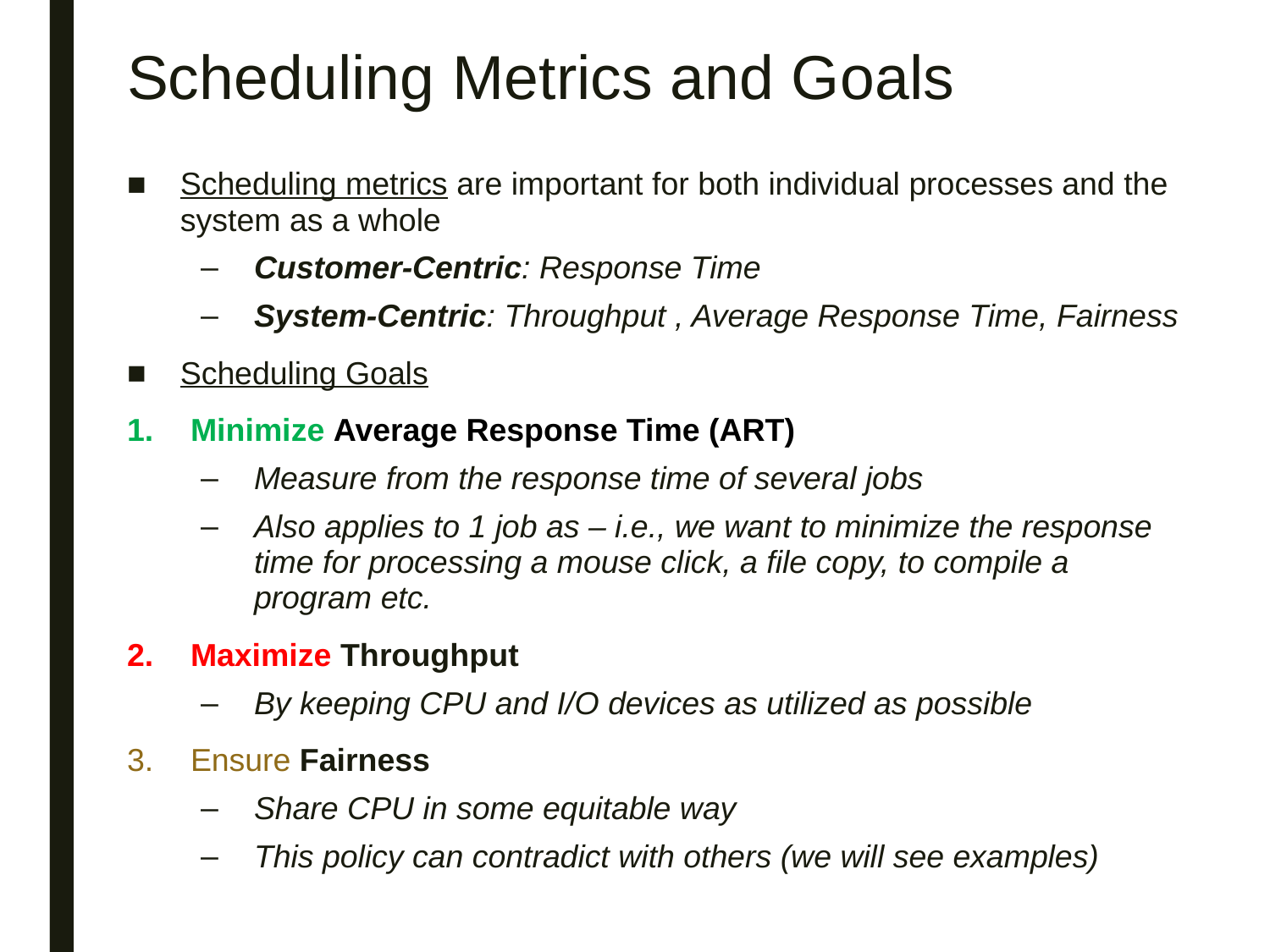

# Scheduling Metrics and Goals
Scheduling metrics are important for both individual processes and the system as a whole
Customer-Centric: Response Time
System-Centric: Throughput , Average Response Time, Fairness
Scheduling Goals
Minimize Average Response Time (ART)
Measure from the response time of several jobs
Also applies to 1 job as – i.e., we want to minimize the response time for processing a mouse click, a file copy, to compile a program etc.
Maximize Throughput
By keeping CPU and I/O devices as utilized as possible
Ensure Fairness
Share CPU in some equitable way
This policy can contradict with others (we will see examples)